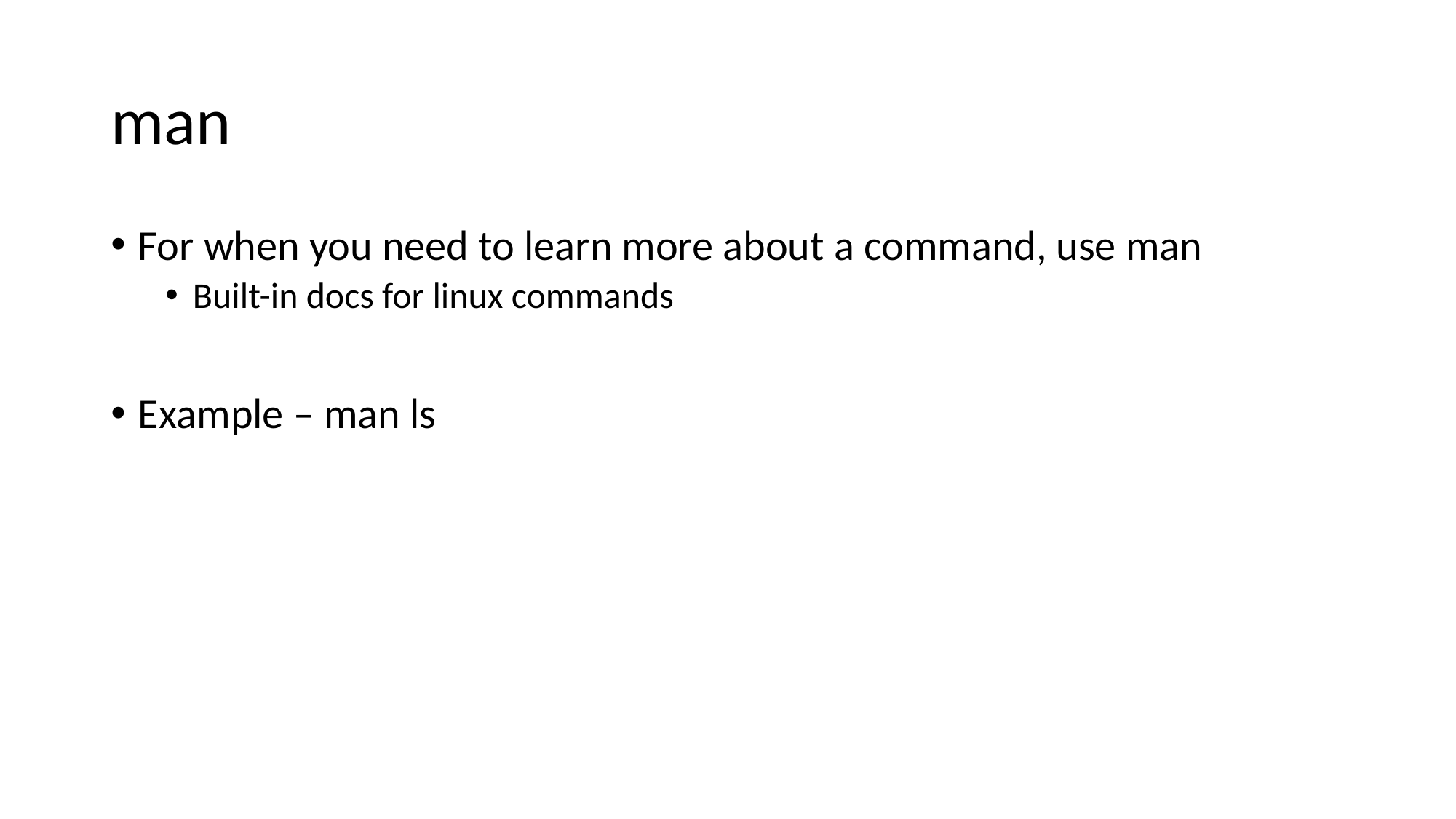

# man
For when you need to learn more about a command, use man
Built-in docs for linux commands

Example – man ls